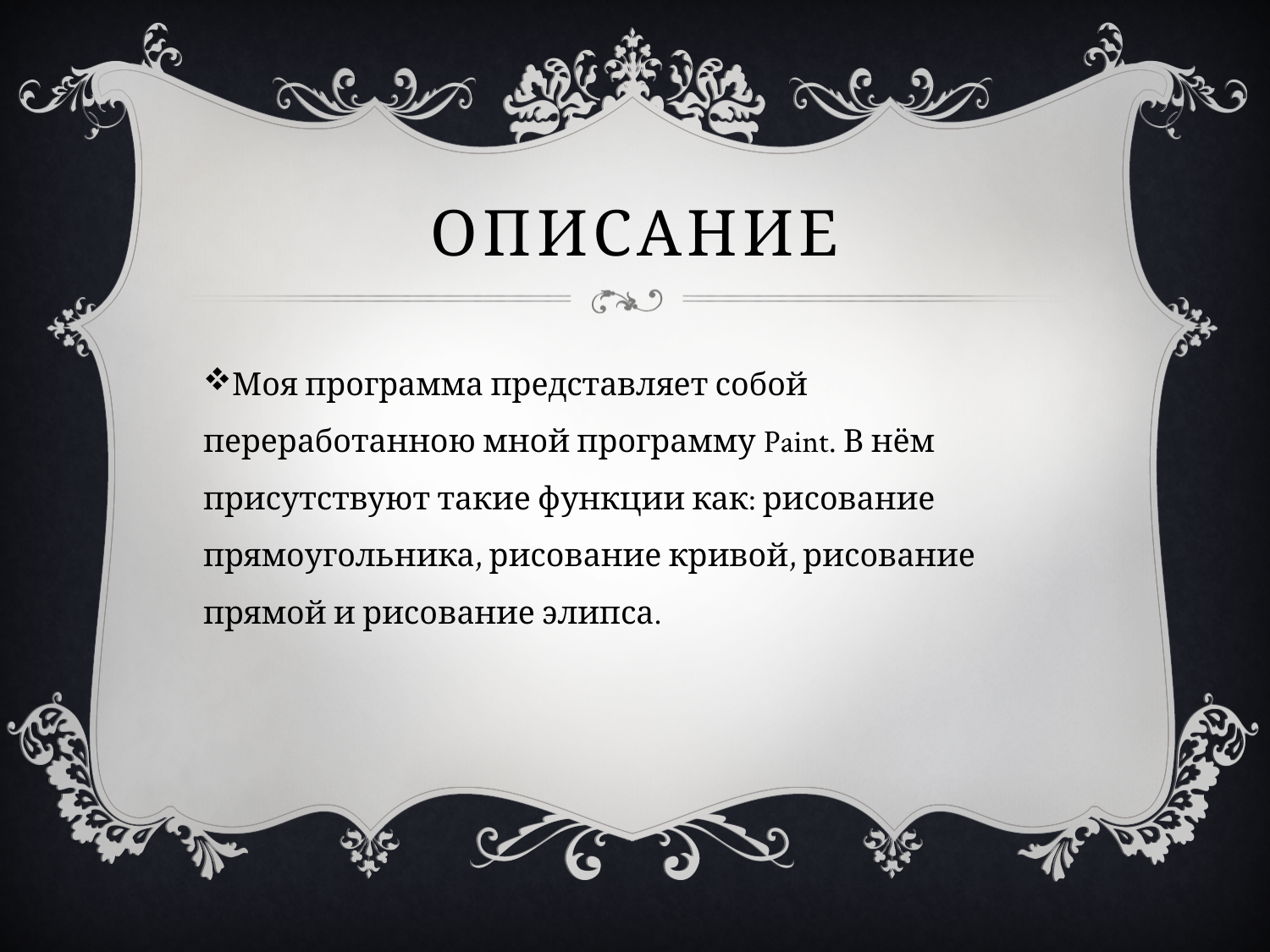

# Описание
Моя программа представляет собой переработанною мной программу Paint. В нём присутствуют такие функции как: рисование прямоугольника, рисование кривой, рисование прямой и рисование элипса.